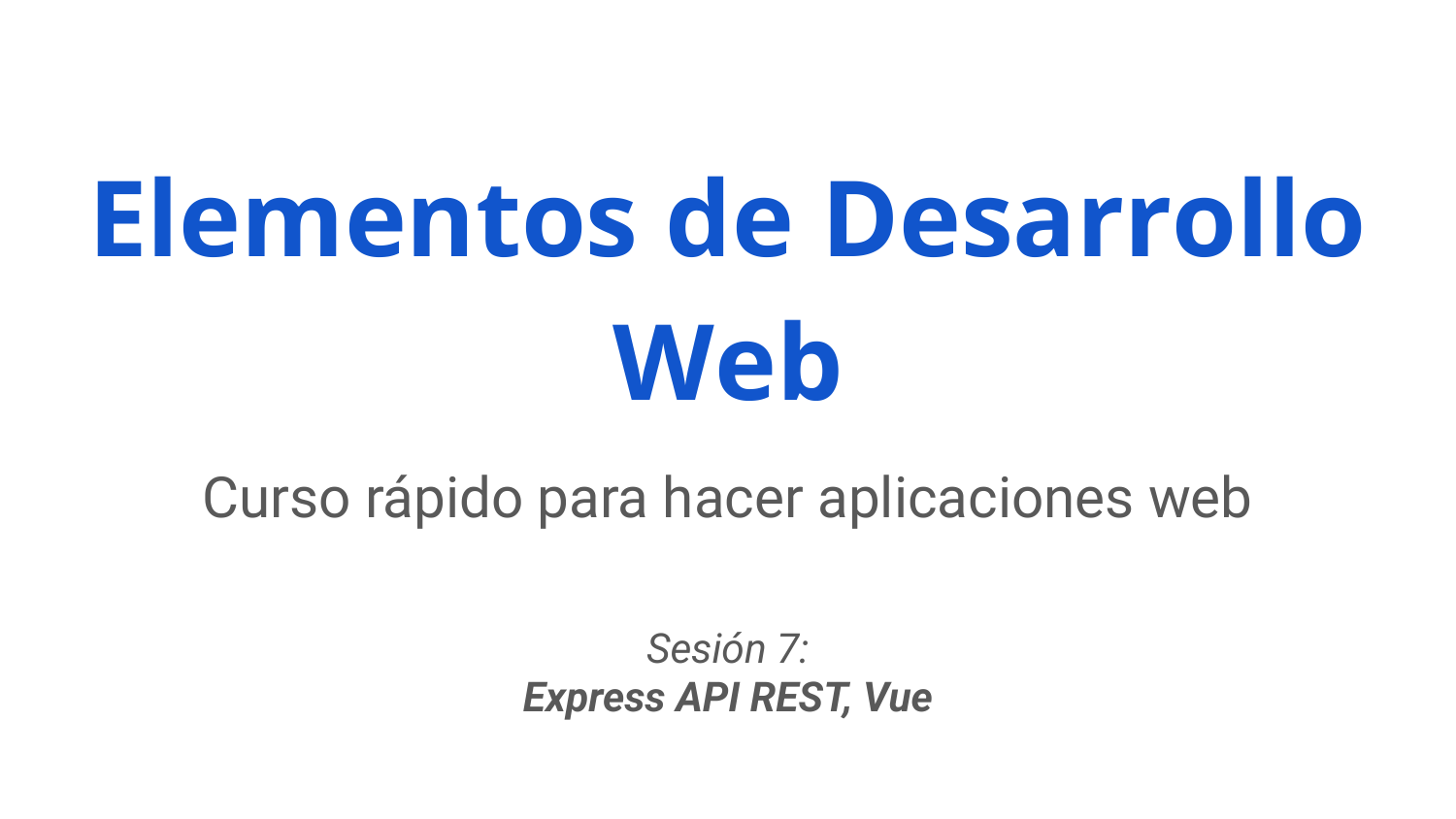

# Elementos de Desarrollo Web
Curso rápido para hacer aplicaciones web
Sesión 7:
Express API REST, Vue